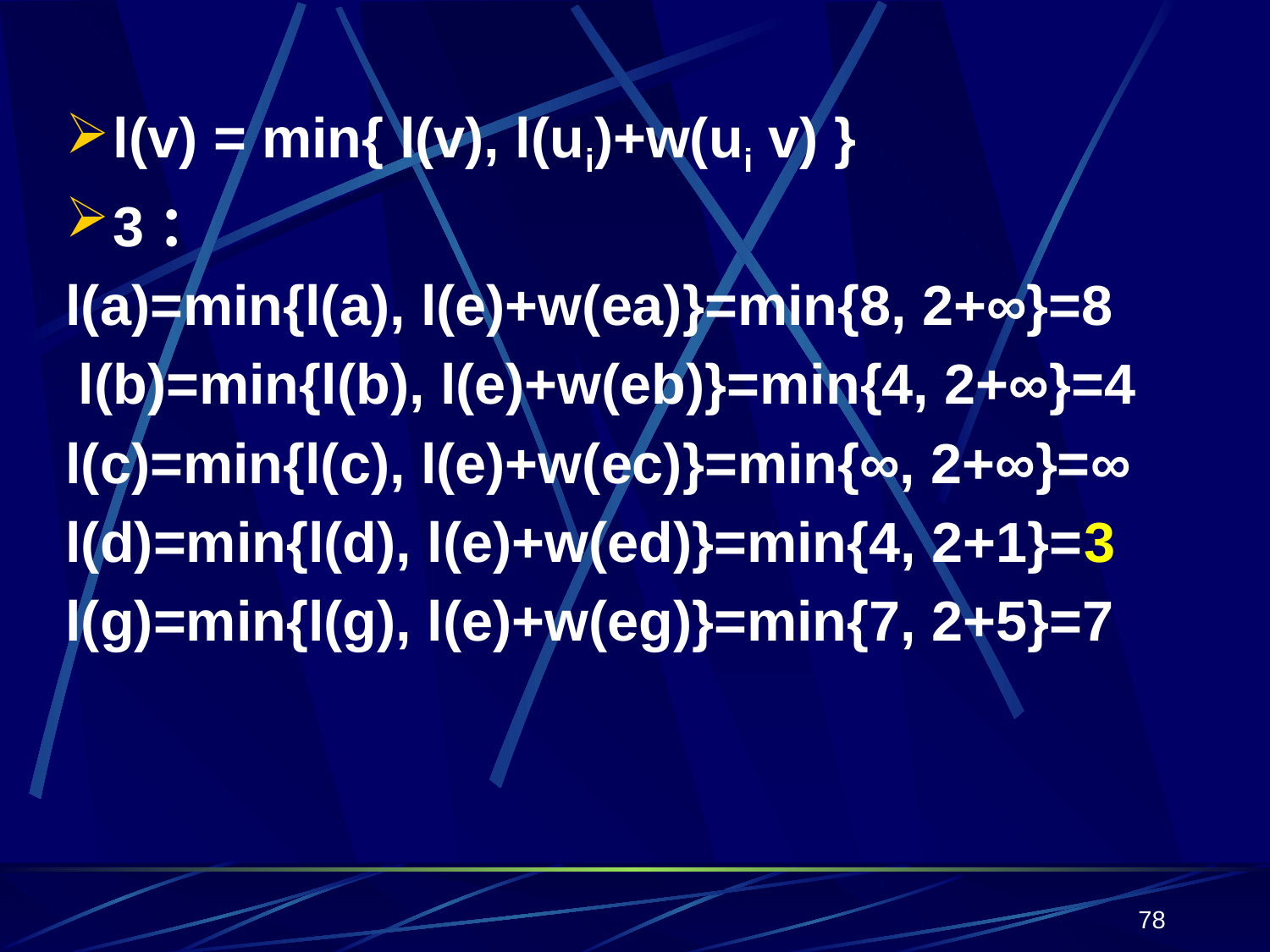

l(v) = min{ l(v), l(ui)+w(ui v) }
3：
l(a)=min{l(a), l(e)+w(ea)}=min{8, 2+∞}=8
	l(b)=min{l(b), l(e)+w(eb)}=min{4, 2+∞}=4
l(c)=min{l(c), l(e)+w(ec)}=min{∞, 2+∞}=∞
l(d)=min{l(d), l(e)+w(ed)}=min{4, 2+1}=3
l(g)=min{l(g), l(e)+w(eg)}=min{7, 2+5}=7

78